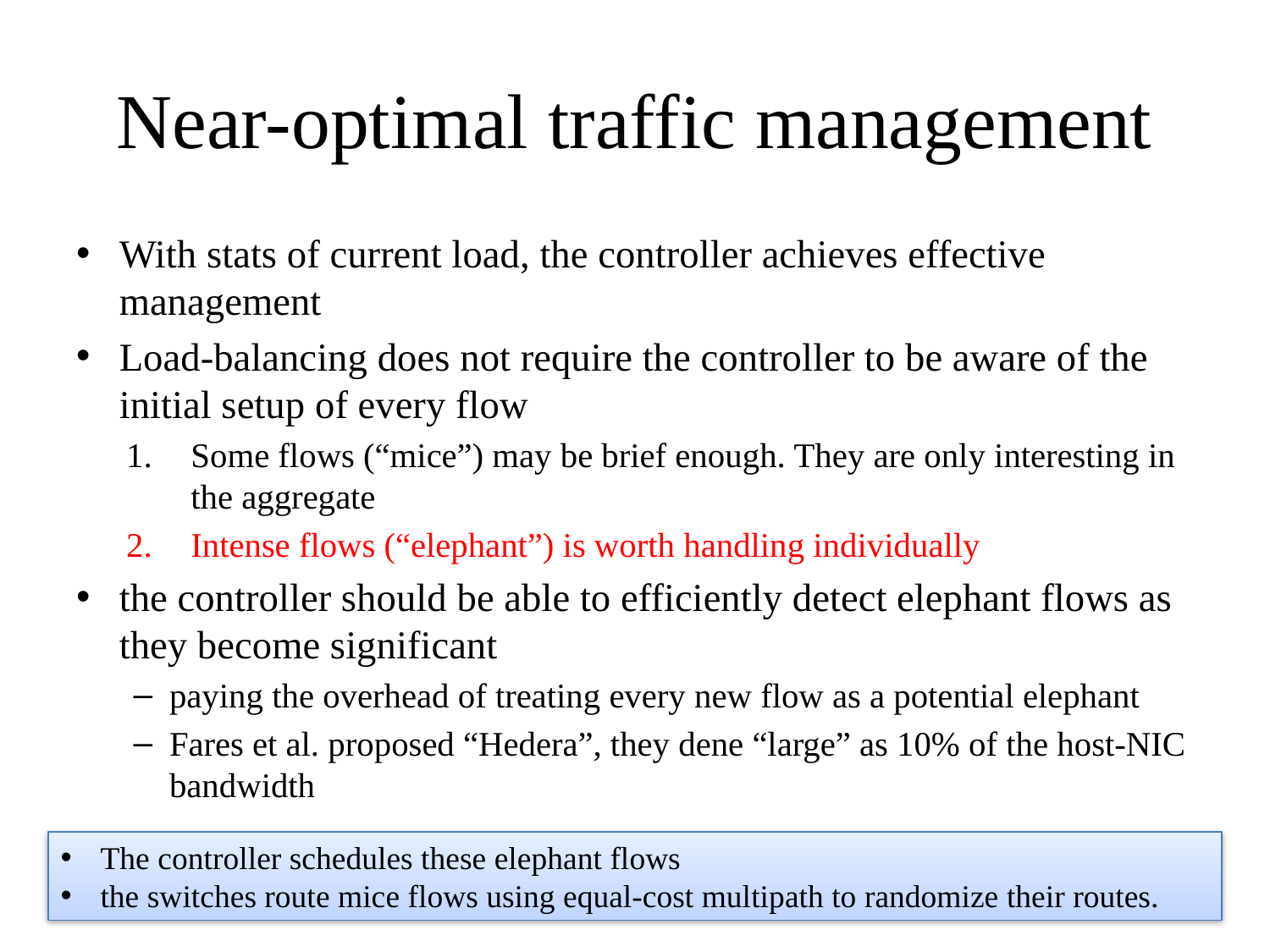

# Near-optimal traffic management
With stats of current load, the controller achieves effective management
Load-balancing does not require the controller to be aware of the initial setup of every flow
Some flows (“mice”) may be brief enough. They are only interesting in the aggregate
Intense flows (“elephant”) is worth handling individually
the controller should be able to efficiently detect elephant flows as they become significant
paying the overhead of treating every new flow as a potential elephant
Fares et al. proposed “Hedera”, they dene “large” as 10% of the host-NIC bandwidth
The controller schedules these elephant flows
the switches route mice flows using equal-cost multipath to randomize their routes.